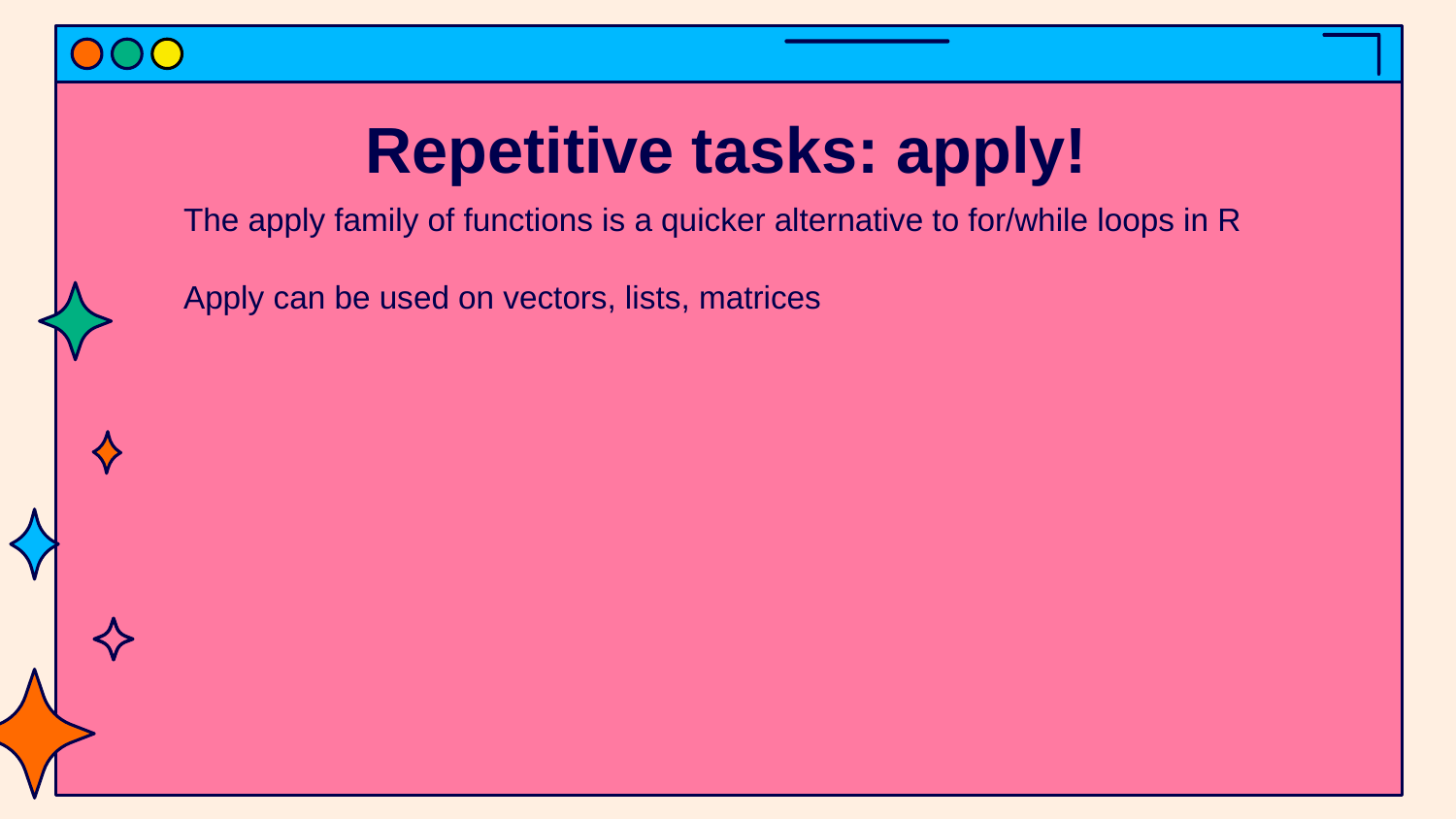

# Repetitive tasks: apply!
The apply family of functions is a quicker alternative to for/while loops in R

Apply can be used on vectors, lists, matrices